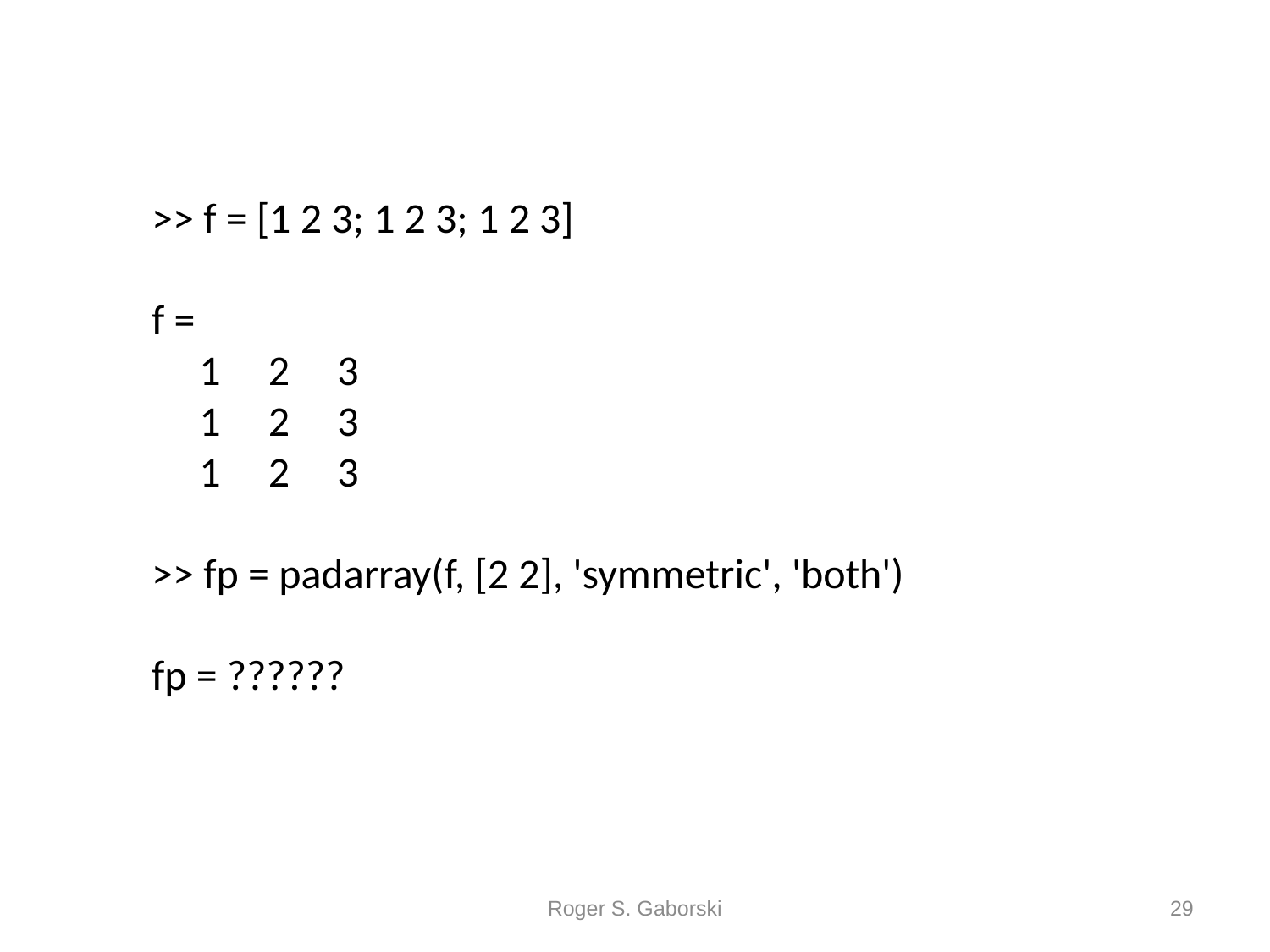

>> f = [1 2 3; 1 2 3; 1 2 3]

f =
     1     2     3
     1     2     3
     1     2     3

>> fp = padarray(f, [2 2], 'symmetric', 'both')

fp = ??????

Roger S. Gaborski
29